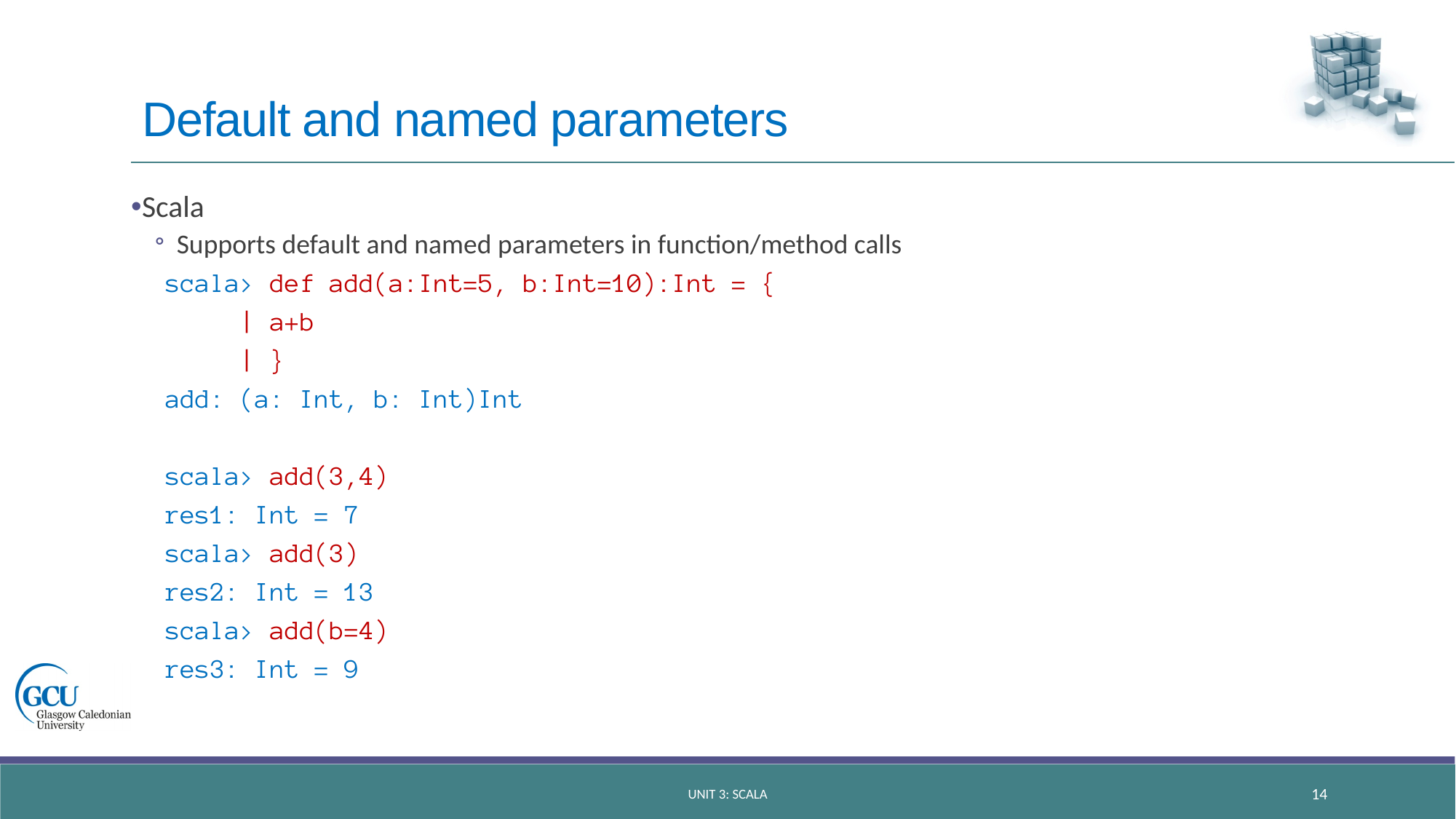

# Default and named parameters
Scala
Supports default and named parameters in function/method calls
scala> def add(a:Int=5, b:Int=10):Int = {
     | a+b
     | }
add: (a: Int, b: Int)Int

scala> add(3,4)
res1: Int = 7
scala> add(3)
res2: Int = 13
scala> add(b=4)
res3: Int = 9
Unit 3: scala
14